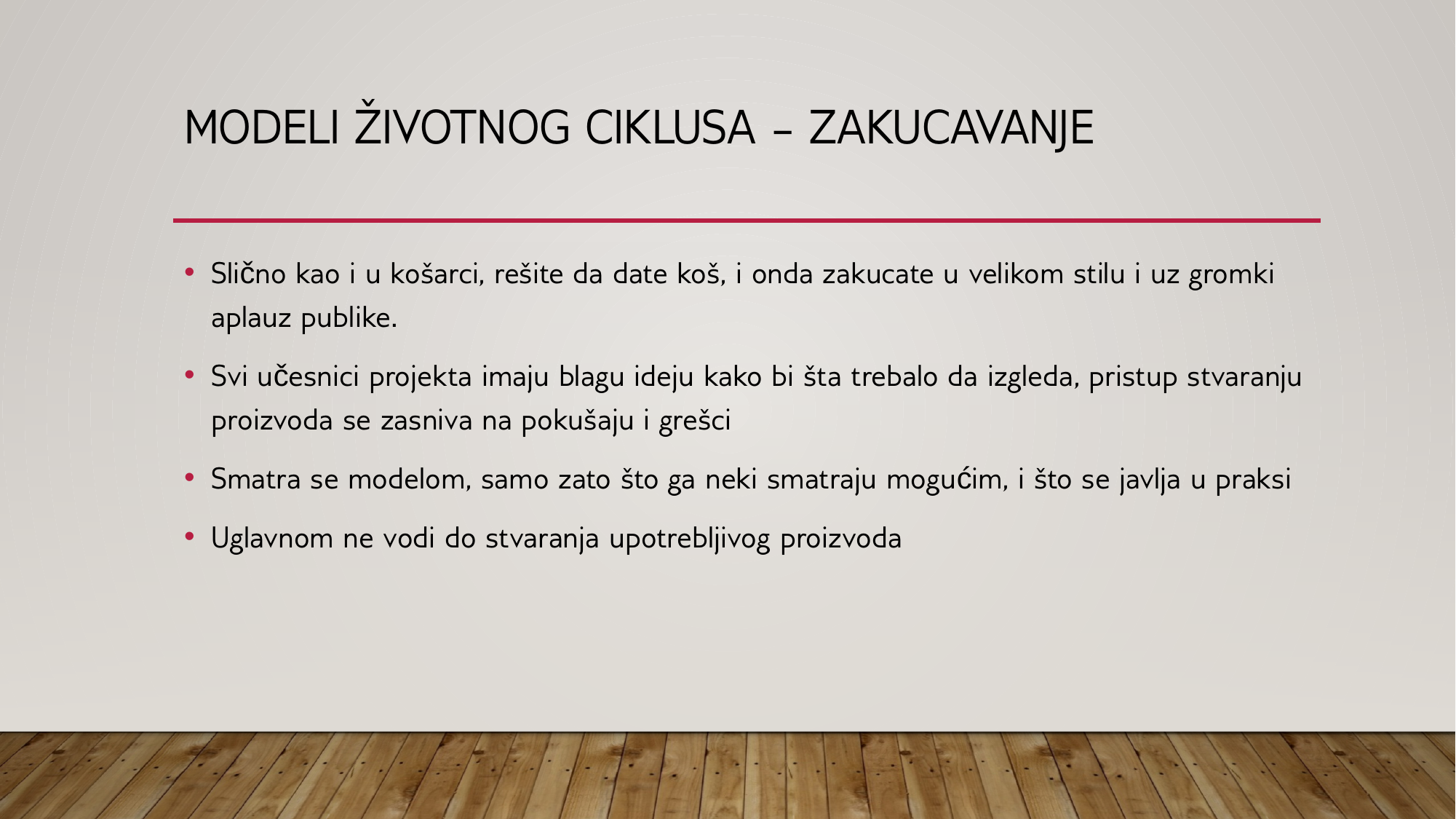

# Modeli životnog ciklusa – Zakucavanje
Slično kao i u košarci, rešite da date koš, i onda zakucate u velikom stilu i uz gromki aplauz publike.
Svi učesnici projekta imaju blagu ideju kako bi šta trebalo da izgleda, pristup stvaranju proizvoda se zasniva na pokušaju i grešci
Smatra se modelom, samo zato što ga neki smatraju mogućim, i što se javlja u praksi
Uglavnom ne vodi do stvaranja upotrebljivog proizvoda